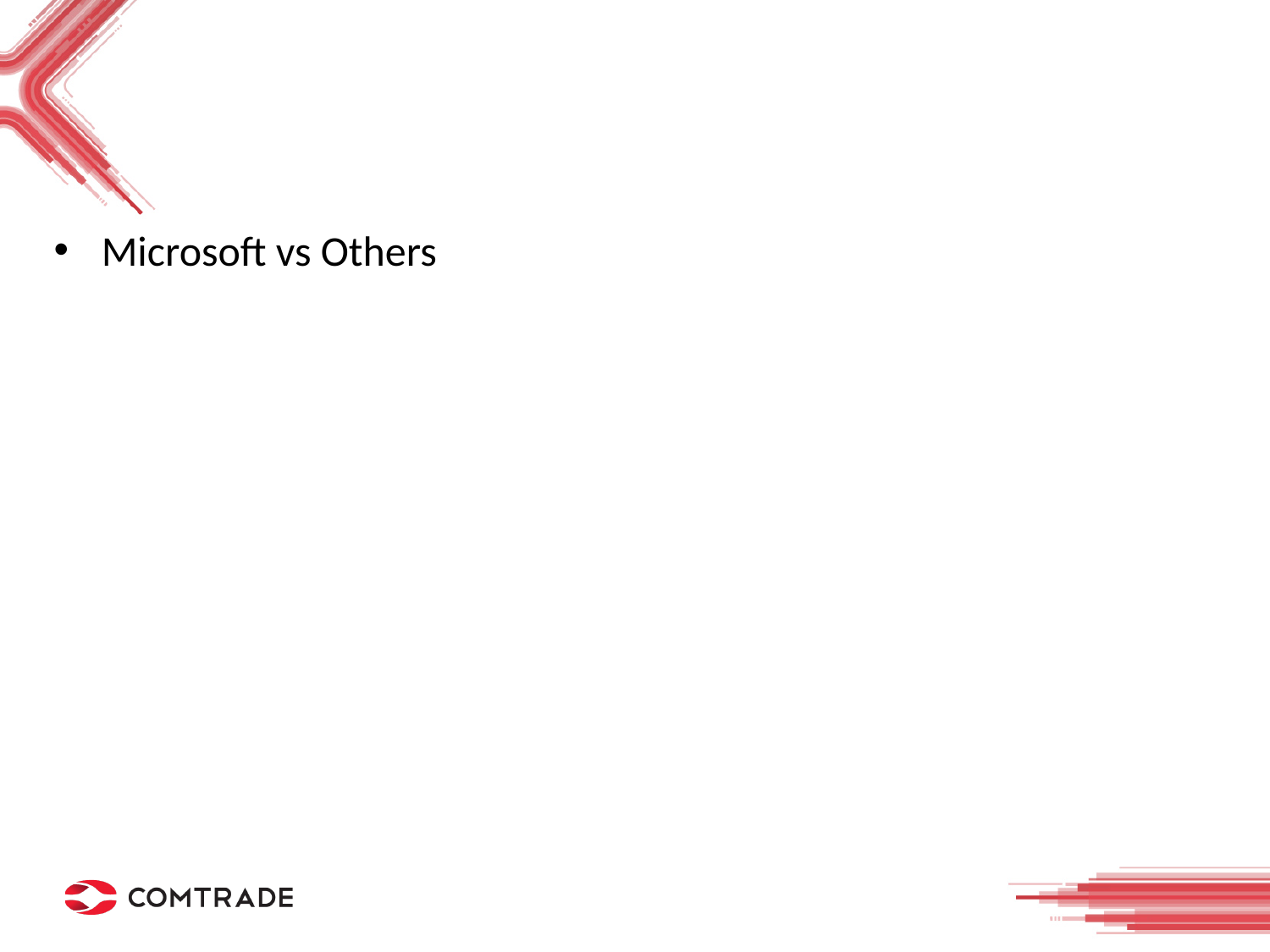

# First Party & Third Party
Microsoft vs Others